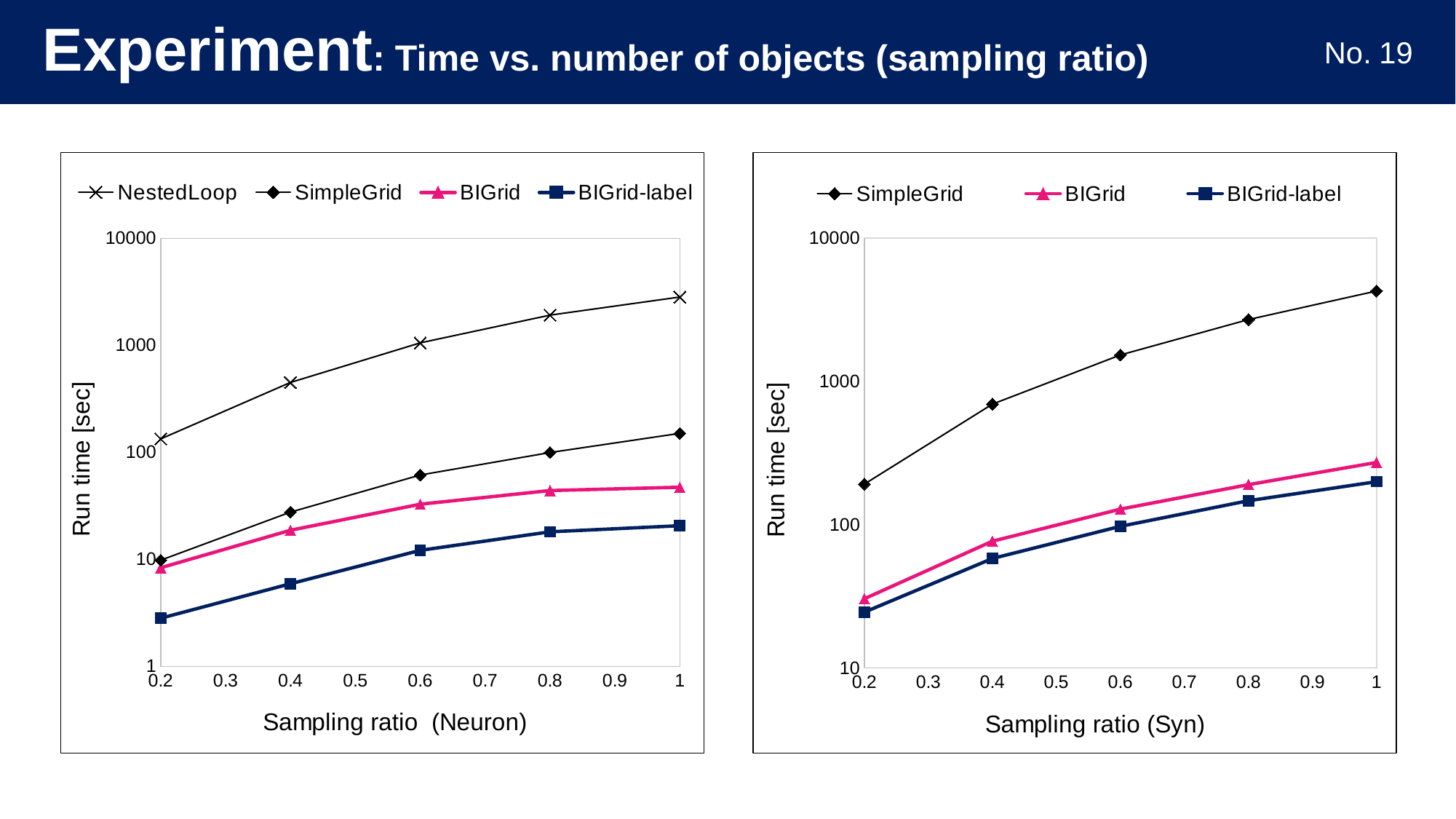

# Experiment: Time vs. number of objects (sampling ratio)
19

### Chart

| Category | NestedLoop | SimpleGrid | BIGrid | BIGrid-label |
|---|---|---|---|---|

### Chart

| Category | SimpleGrid | BIGrid | BIGrid-label |
|---|---|---|---|